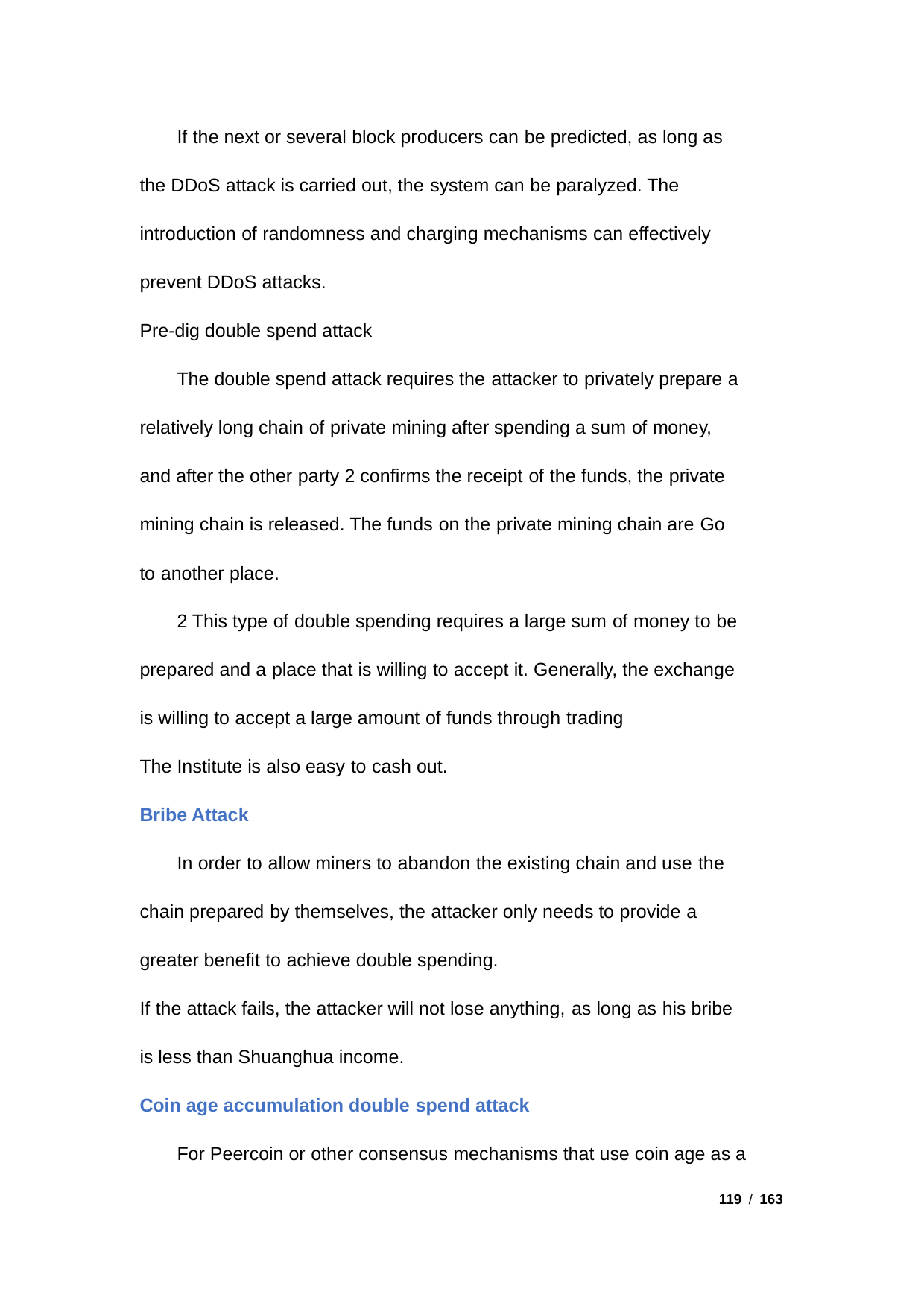

If the next or several block producers can be predicted, as long as
the DDoS attack is carried out, the system can be paralyzed. The
introduction of randomness and charging mechanisms can effectively
prevent DDoS attacks.
Pre-dig double spend attack
The double spend attack requires the attacker to privately prepare a
relatively long chain of private mining after spending a sum of money,
and after the other party 2 confirms the receipt of the funds, the private
mining chain is released. The funds on the private mining chain are Go
to another place.
2 This type of double spending requires a large sum of money to be
prepared and a place that is willing to accept it. Generally, the exchange
is willing to accept a large amount of funds through trading
The Institute is also easy to cash out.
Bribe Attack
In order to allow miners to abandon the existing chain and use the
chain prepared by themselves, the attacker only needs to provide a
greater benefit to achieve double spending.
If the attack fails, the attacker will not lose anything, as long as his bribe
is less than Shuanghua income.
Coin age accumulation double spend attack
For Peercoin or other consensus mechanisms that use coin age as a
119 / 163